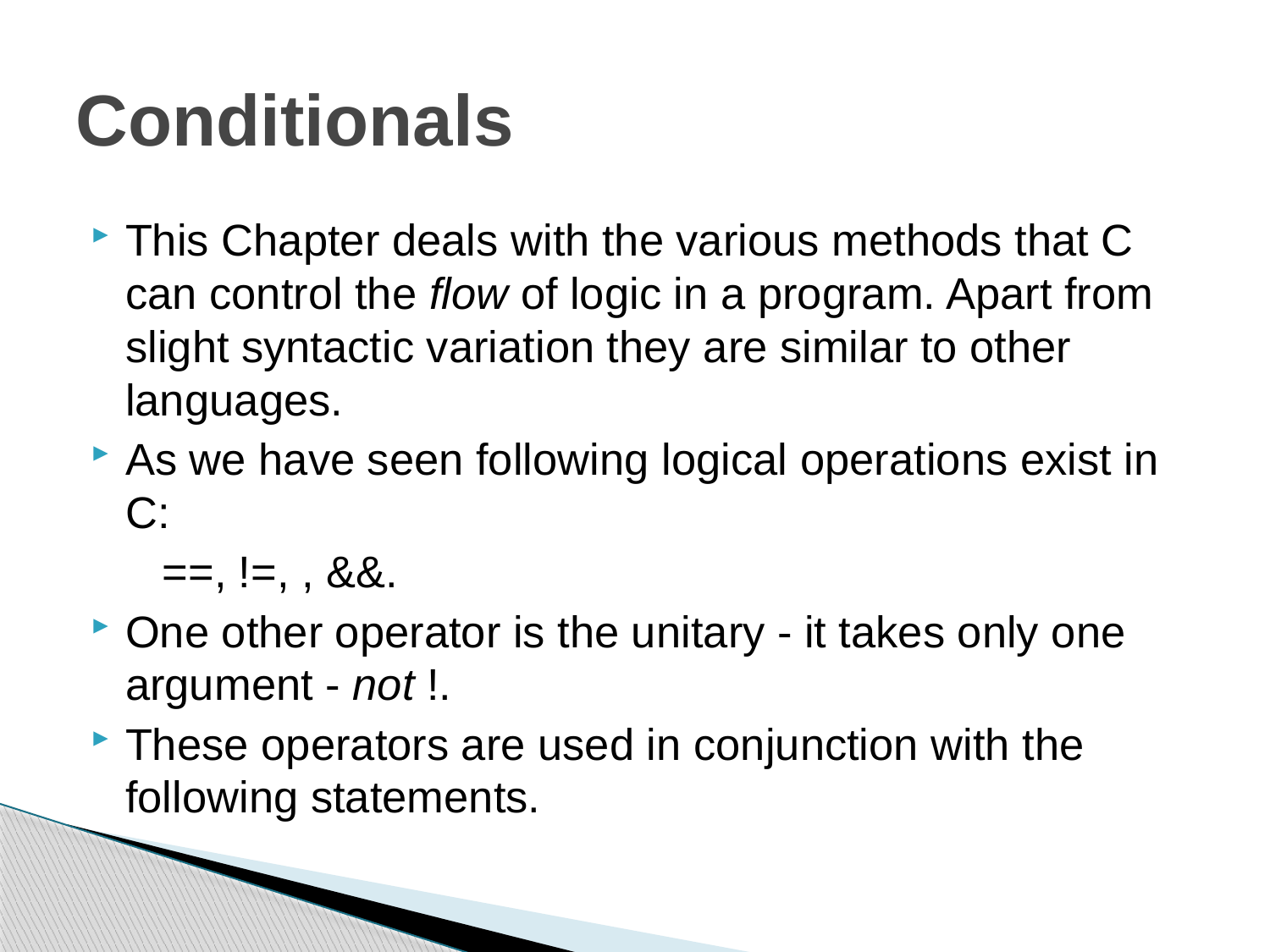

# Conditionals
This Chapter deals with the various methods that C can control the flow of logic in a program. Apart from slight syntactic variation they are similar to other languages.
As we have seen following logical operations exist in C:
		   ==, !=, , &&.
One other operator is the unitary - it takes only one argument - not !.
These operators are used in conjunction with the following statements.